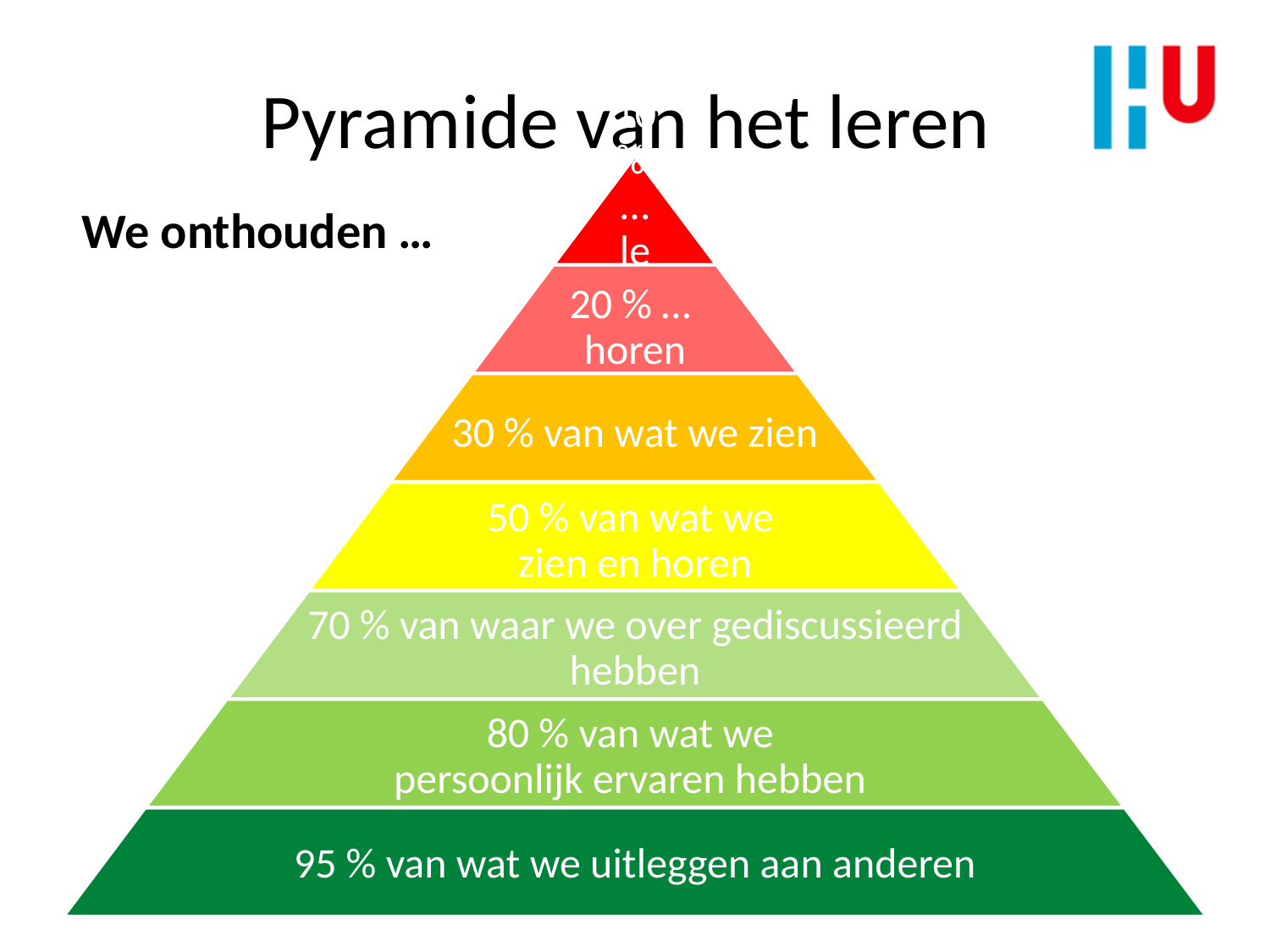

# Pyramide van het leren
10 %
… lezen
20 % …  horen
30 % van wat we zien
50 % van wat we
zien en horen
70 % van waar we over gediscussieerd hebben
80 % van wat we
persoonlijk ervaren hebben
95 % van wat we uitleggen aan anderen
We onthouden …